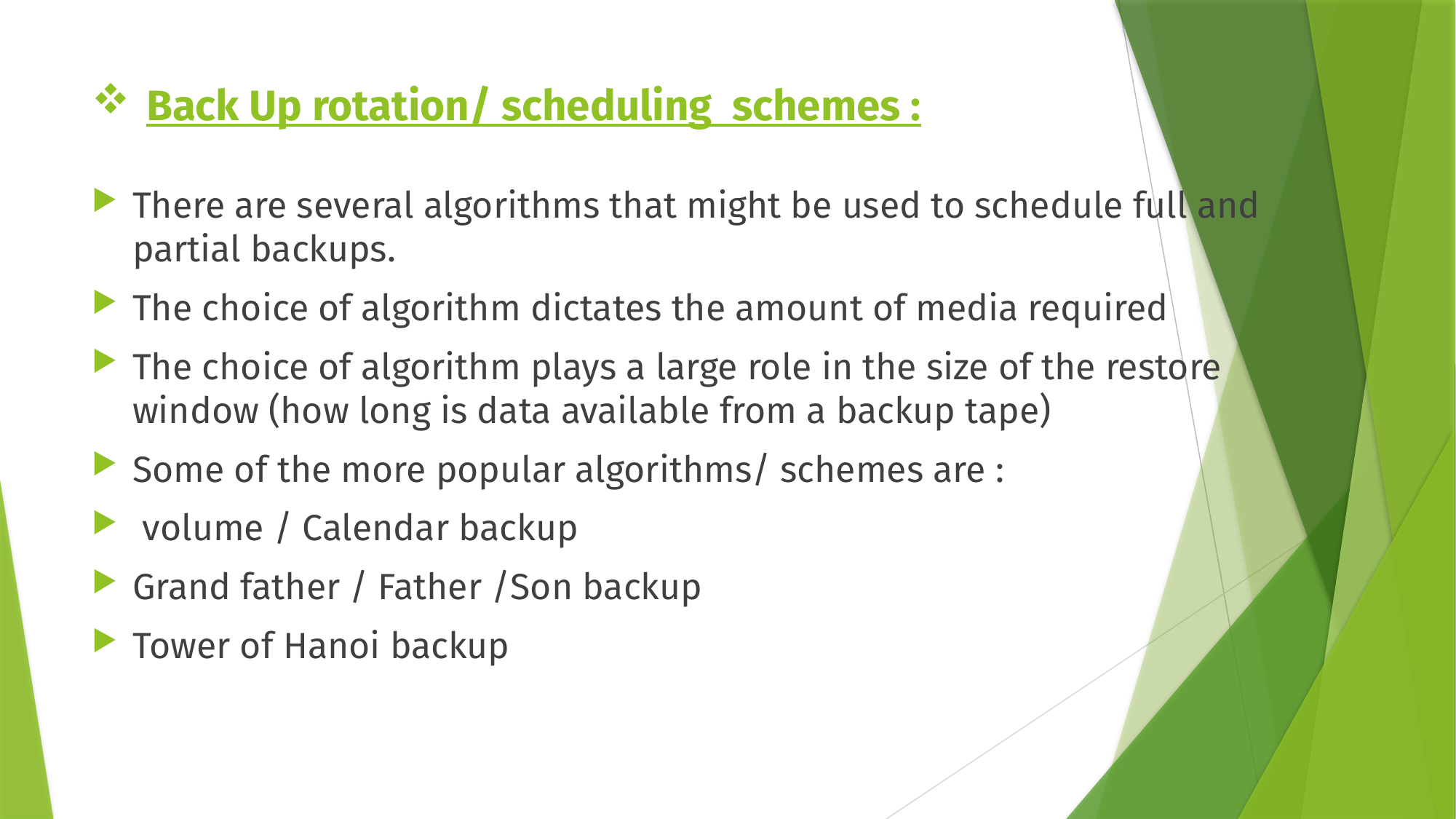

# Back Up rotation/ scheduling  schemes :
There are several algorithms that might be used to schedule full and partial backups.
The choice of algorithm dictates the amount of media required
The choice of algorithm plays a large role in the size of the restore window (how long is data available from a backup tape)
Some of the more popular algorithms/ schemes are :
 volume / Calendar backup
Grand father / Father /Son backup
Tower of Hanoi backup